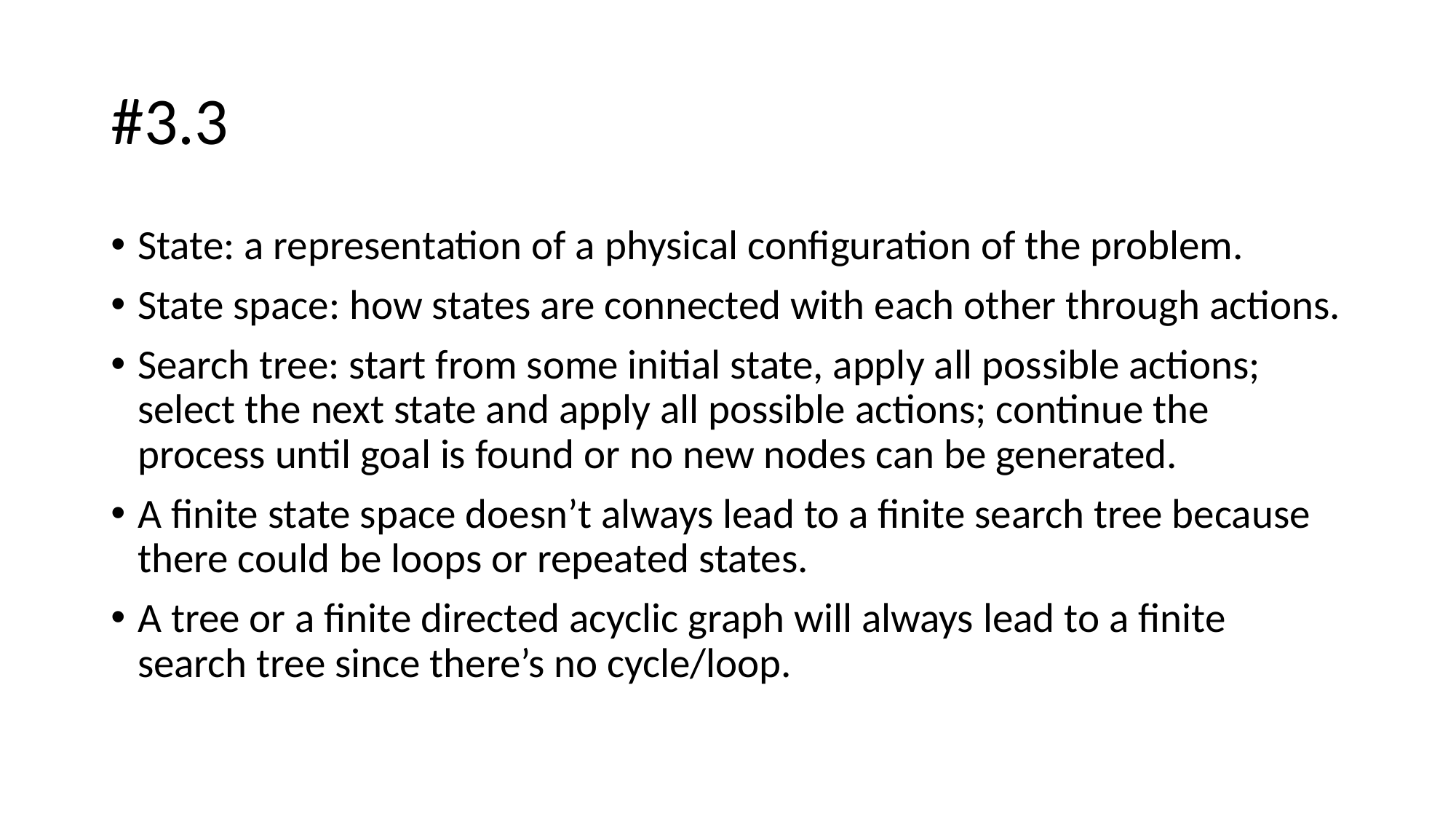

# #3.3
State: a representation of a physical configuration of the problem.
State space: how states are connected with each other through actions.
Search tree: start from some initial state, apply all possible actions; select the next state and apply all possible actions; continue the process until goal is found or no new nodes can be generated.
A finite state space doesn’t always lead to a finite search tree because there could be loops or repeated states.
A tree or a finite directed acyclic graph will always lead to a finite search tree since there’s no cycle/loop.